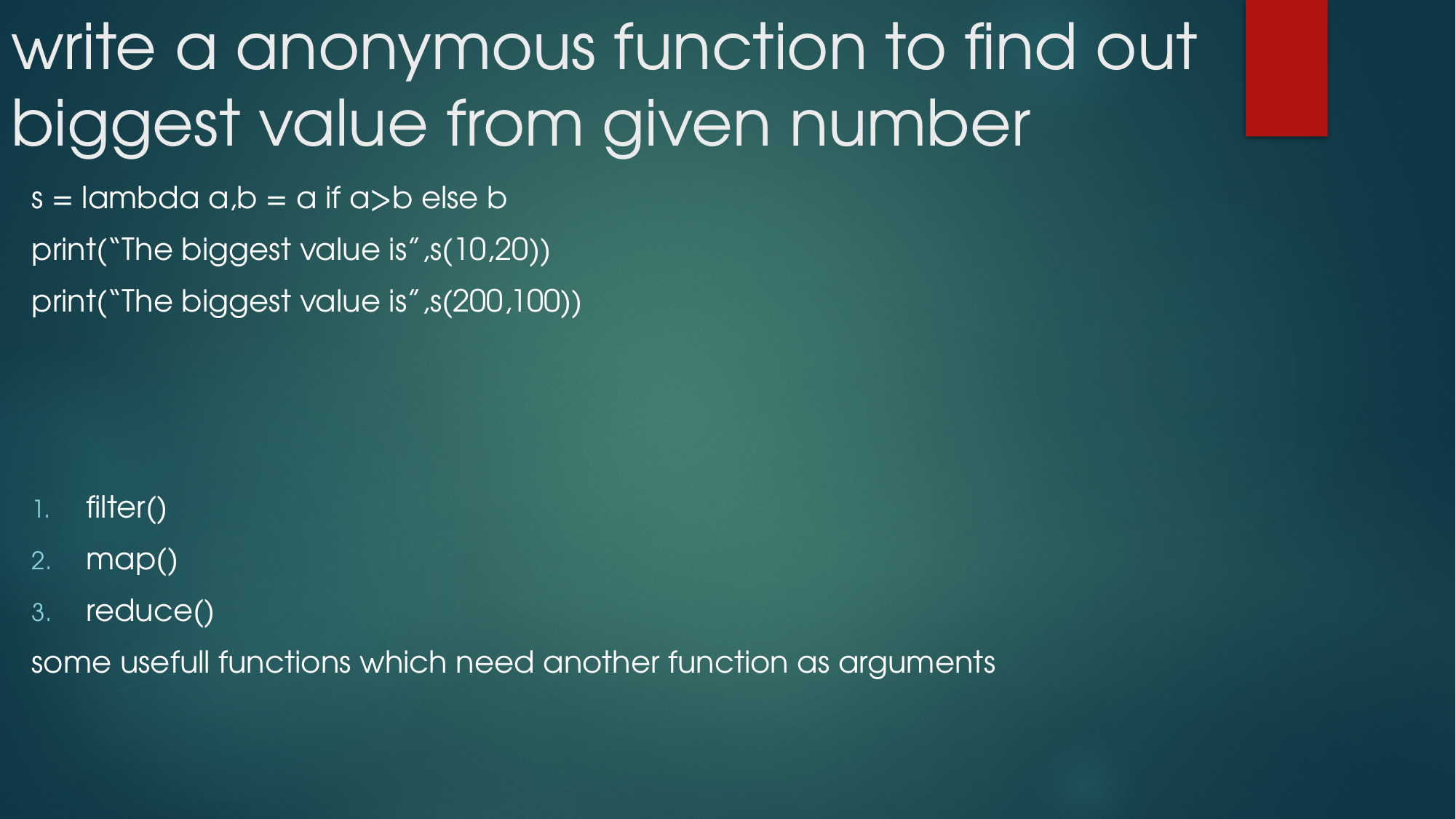

# write a anonymous function to find out biggest value from given number
s = lambda a,b = a if a>b else b
print(“The biggest value is”,s(10,20))
print(“The biggest value is”,s(200,100))

filter()
map()
reduce()
some usefull functions which need another function as arguments